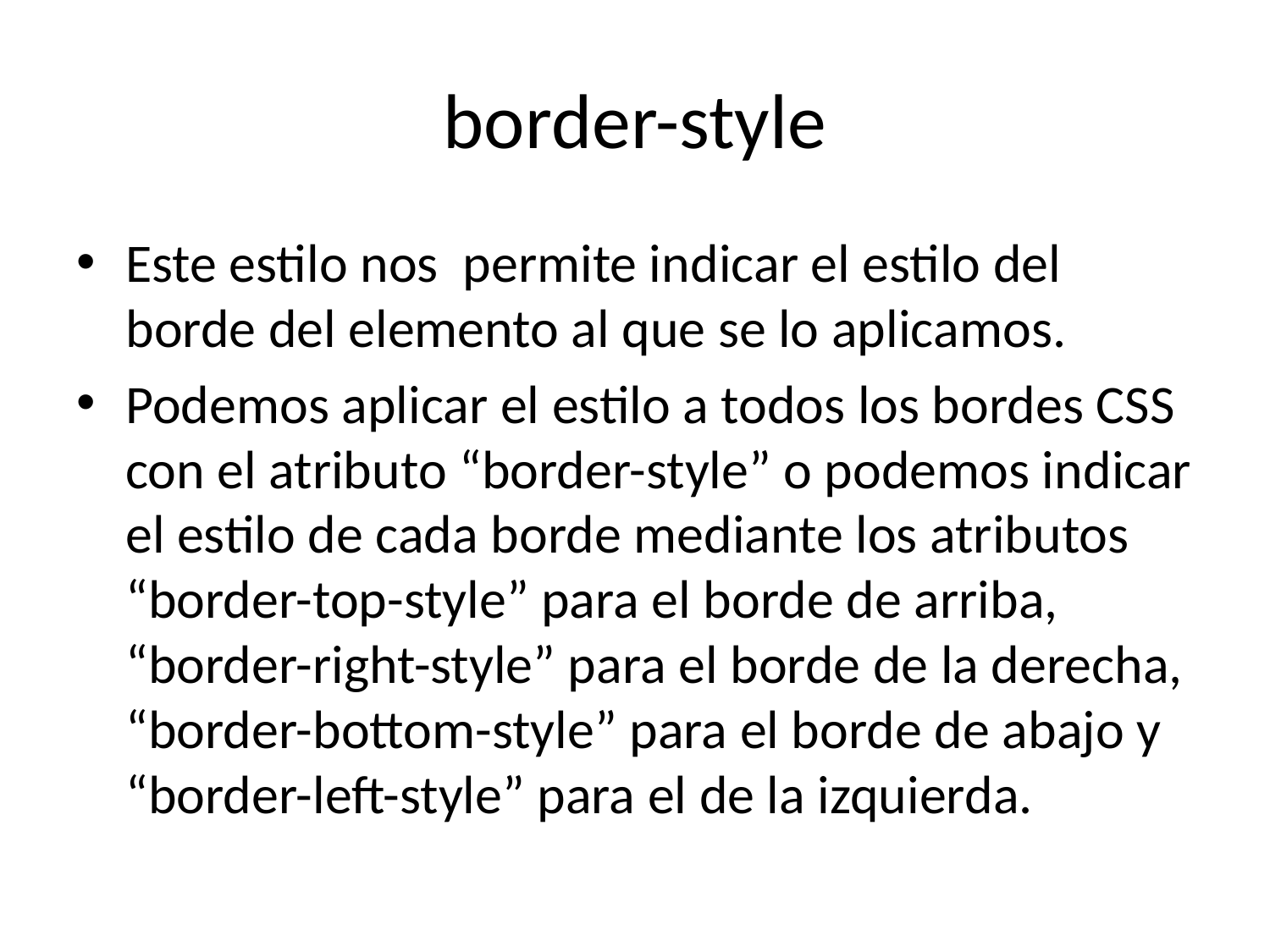

# border-style
Este estilo nos  permite indicar el estilo del borde del elemento al que se lo aplicamos.
Podemos aplicar el estilo a todos los bordes CSS con el atributo “border-style” o podemos indicar el estilo de cada borde mediante los atributos “border-top-style” para el borde de arriba, “border-right-style” para el borde de la derecha, “border-bottom-style” para el borde de abajo y “border-left-style” para el de la izquierda.